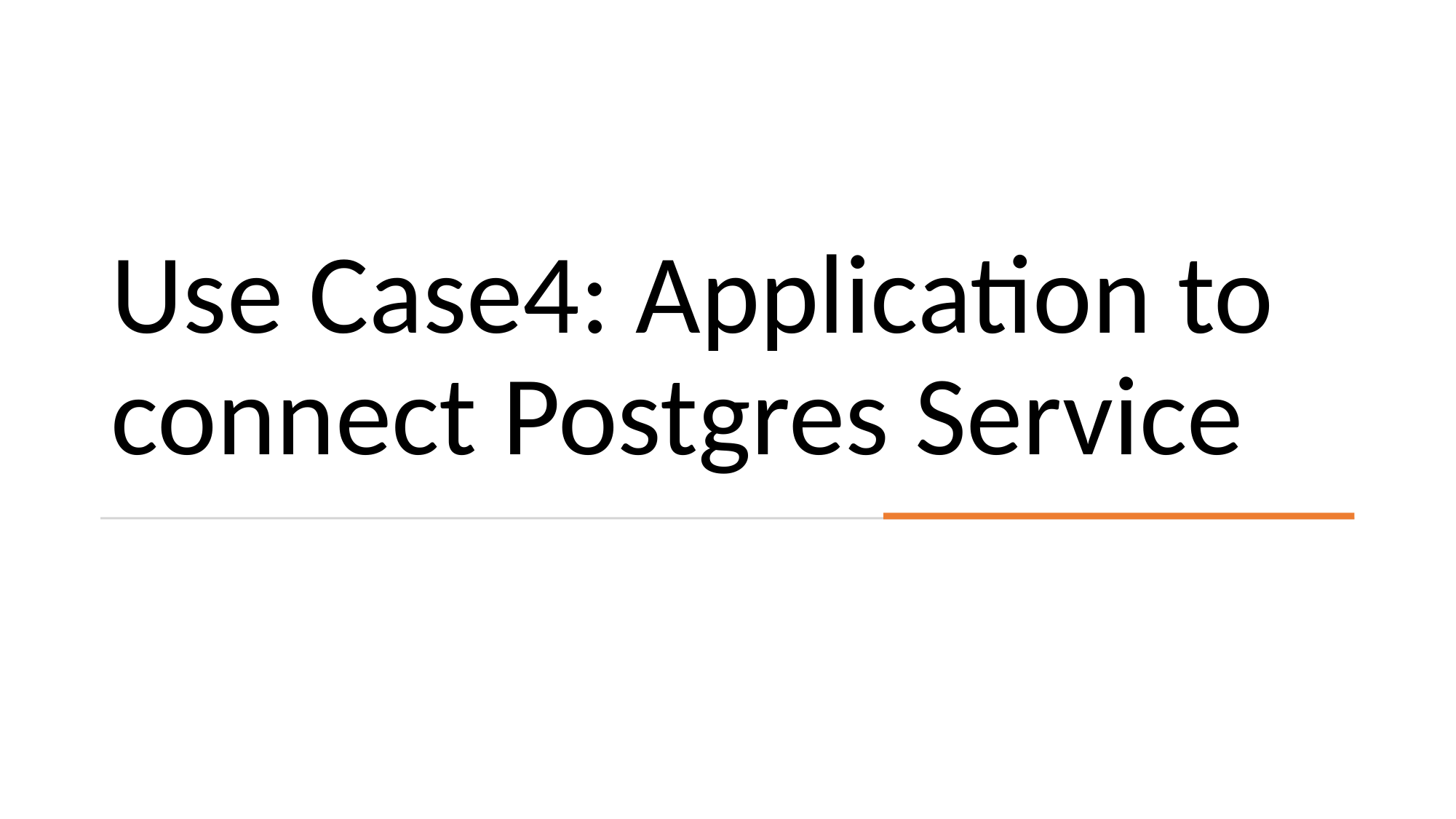

# Use Case4: Application to connect Postgres Service